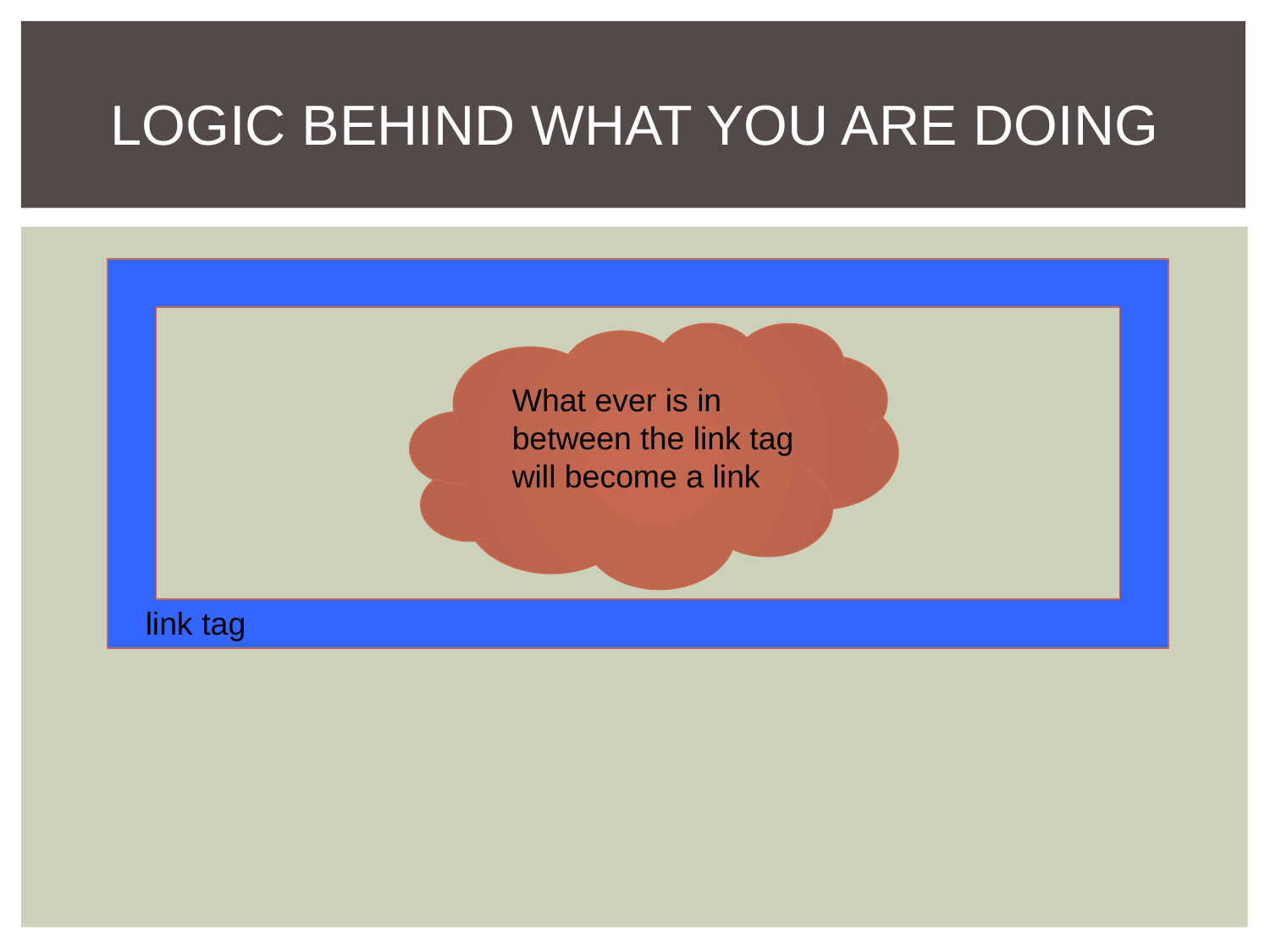

# LOGIC BEHIND WHAT YOU ARE DOING

What ever is in between the link tag will become a link
link tag